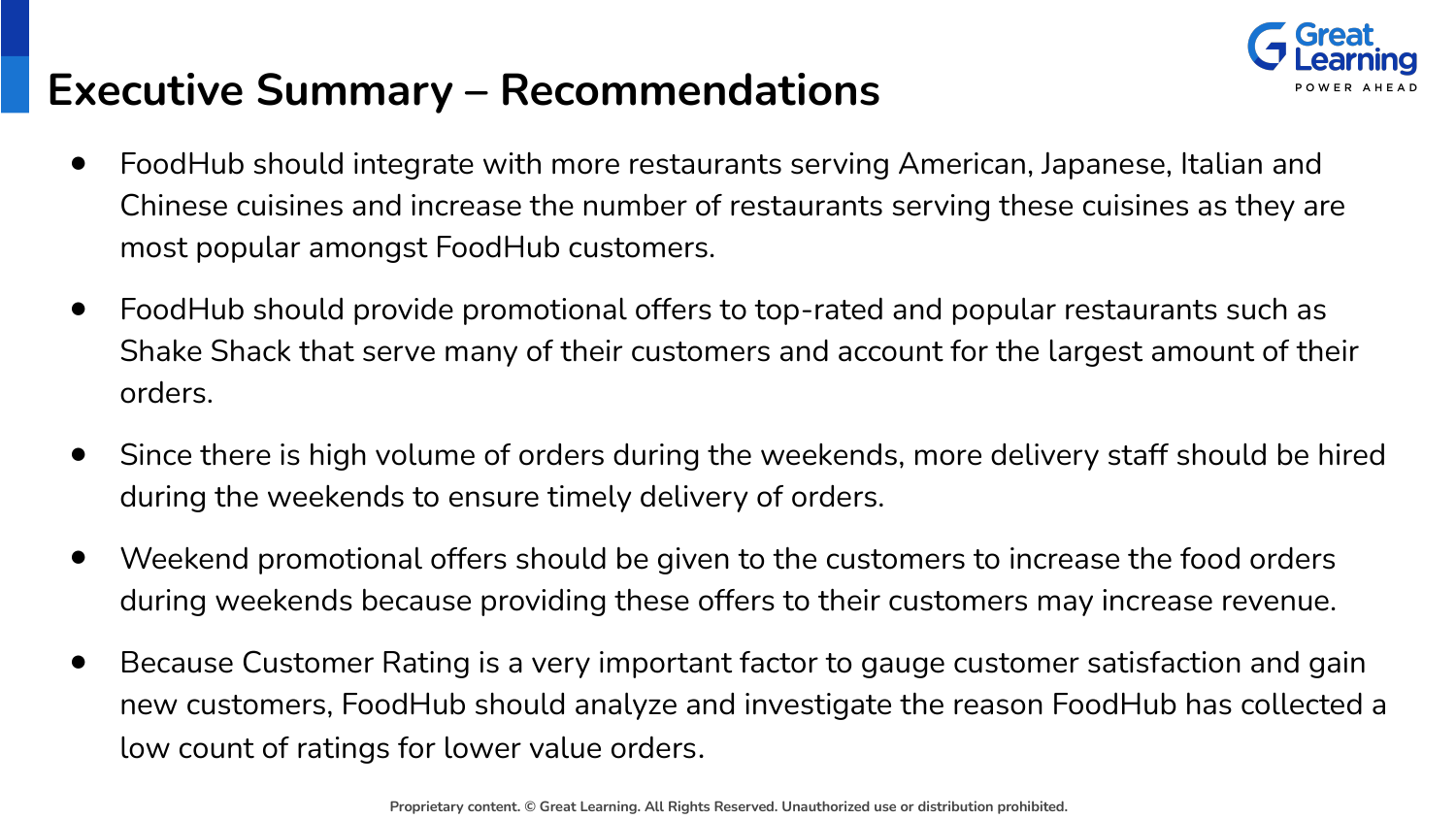

# Executive Summary – Recommendations
FoodHub should integrate with more restaurants serving American, Japanese, Italian and Chinese cuisines and increase the number of restaurants serving these cuisines as they are most popular amongst FoodHub customers.
FoodHub should provide promotional offers to top-rated and popular restaurants such as Shake Shack that serve many of their customers and account for the largest amount of their orders.
Since there is high volume of orders during the weekends, more delivery staff should be hired during the weekends to ensure timely delivery of orders.
Weekend promotional offers should be given to the customers to increase the food orders during weekends because providing these offers to their customers may increase revenue.
Because Customer Rating is a very important factor to gauge customer satisfaction and gain new customers, FoodHub should analyze and investigate the reason FoodHub has collected a low count of ratings for lower value orders.